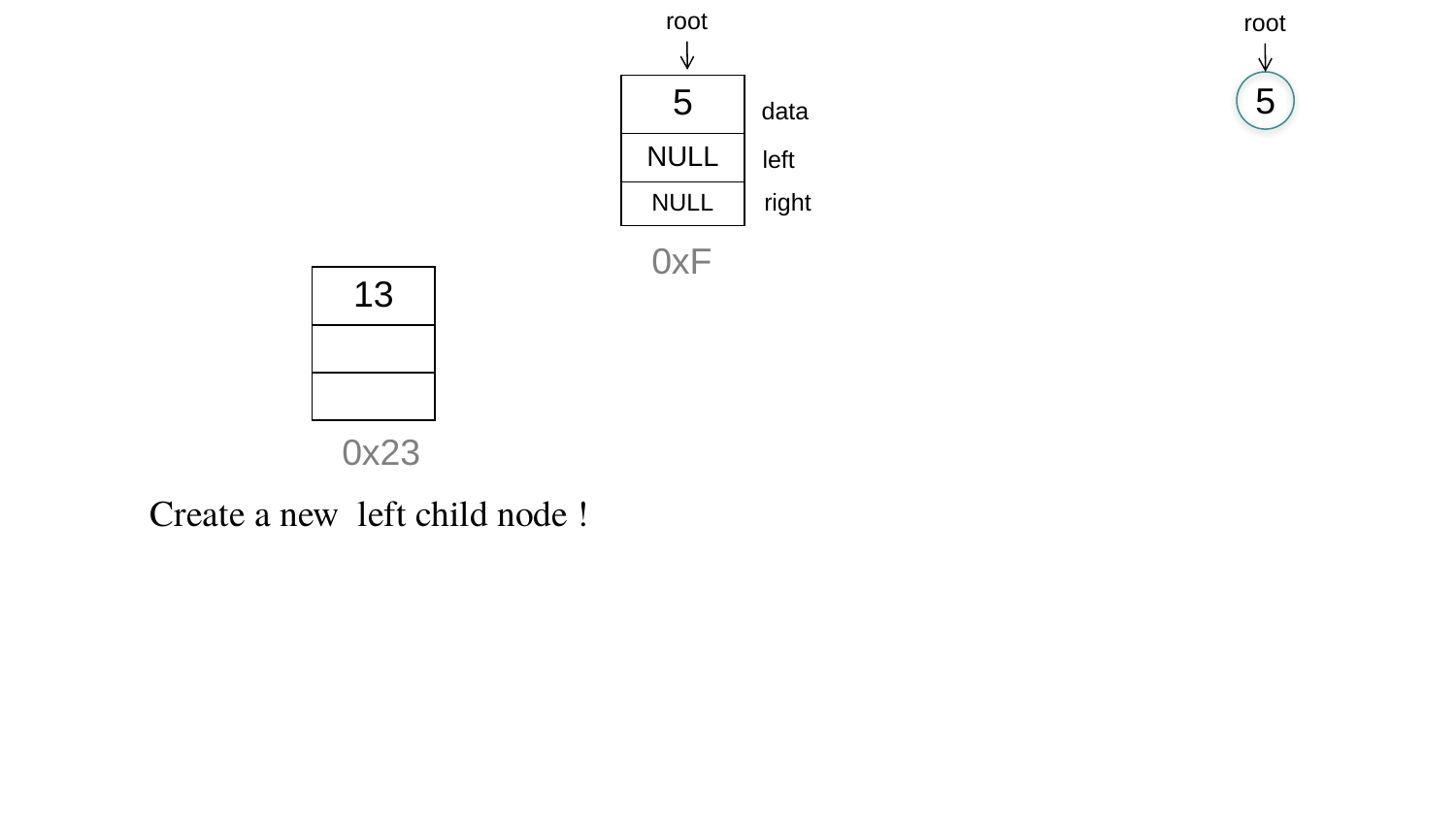

root
root
5

| 5 |
| --- |
| NULL |
| NULL |
data
left
right
0xF
| 13 |
| --- |
|  |
|  |
0x23
Create a new  left child node !